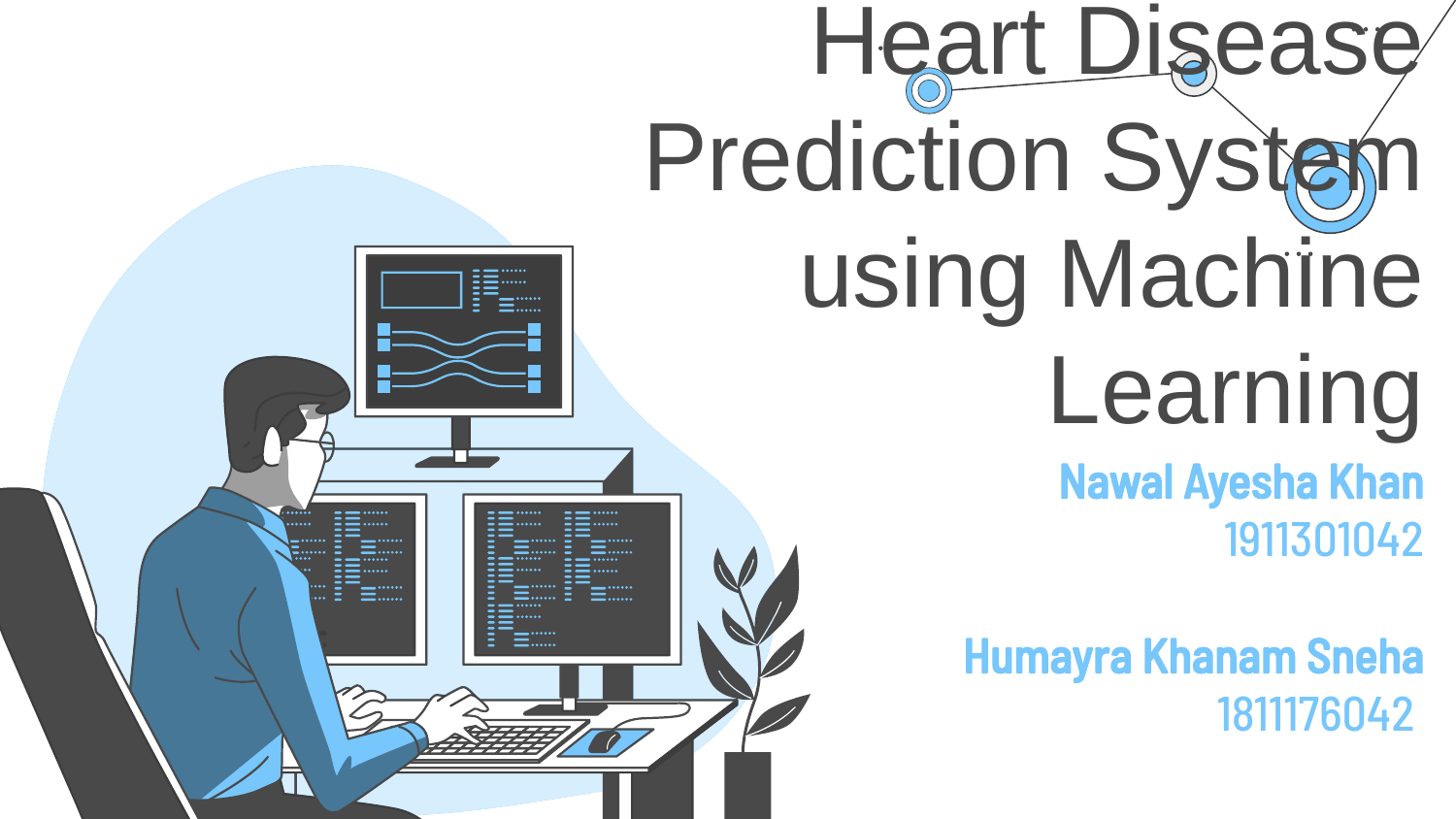

# Heart Disease Prediction System using Machine Learning

Nawal Ayesha Khan 1911301042

Humayra Khanam Sneha
1811176042